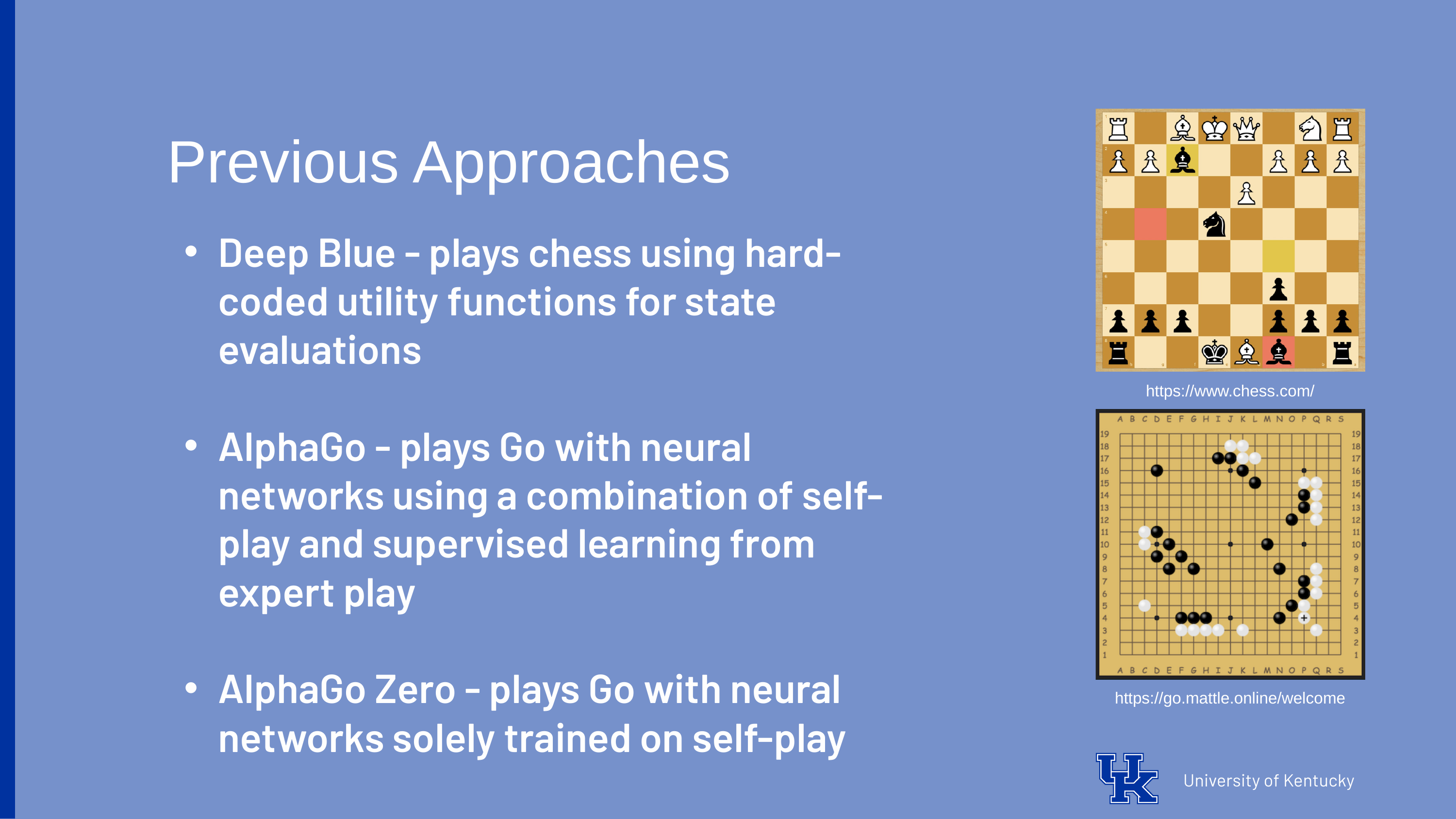

Previous Approaches
Deep Blue - plays chess using hard-coded utility functions for state evaluations

AlphaGo - plays Go with neural networks using a combination of self-play and supervised learning from expert play

AlphaGo Zero - plays Go with neural networks solely trained on self-play
https://www.chess.com/

https://go.mattle.online/welcome

University of Kentucky